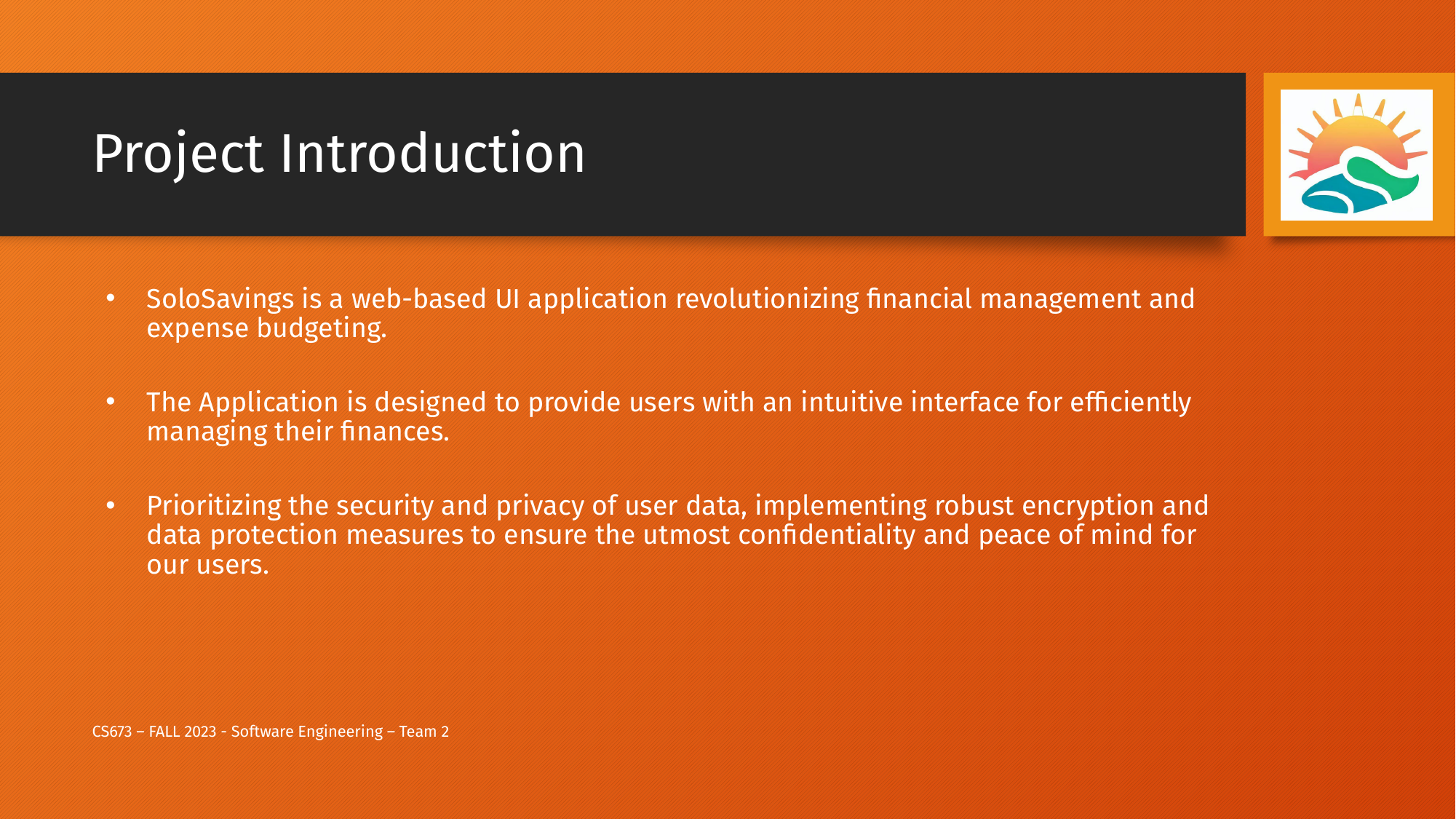

# Project Introduction
SoloSavings is a web-based UI application revolutionizing financial management and expense budgeting.

The Application is designed to provide users with an intuitive interface for efficiently managing their finances.

Prioritizing the security and privacy of user data, implementing robust encryption and data protection measures to ensure the utmost confidentiality and peace of mind for our users.

CS673 – FALL 2023 - Software Engineering – Team 2